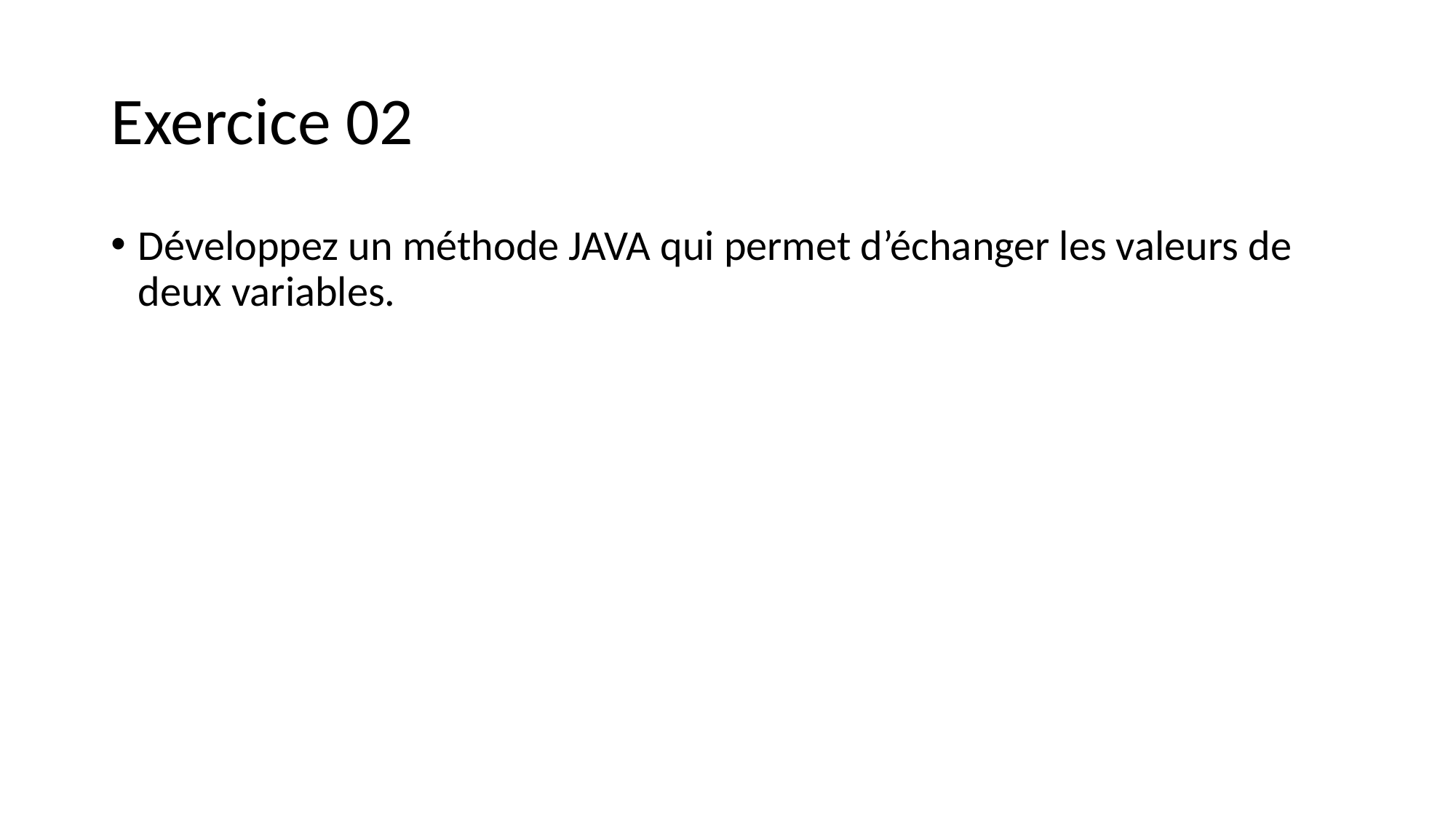

# Exercice 02
Développez un méthode JAVA qui permet d’échanger les valeurs de deux variables.